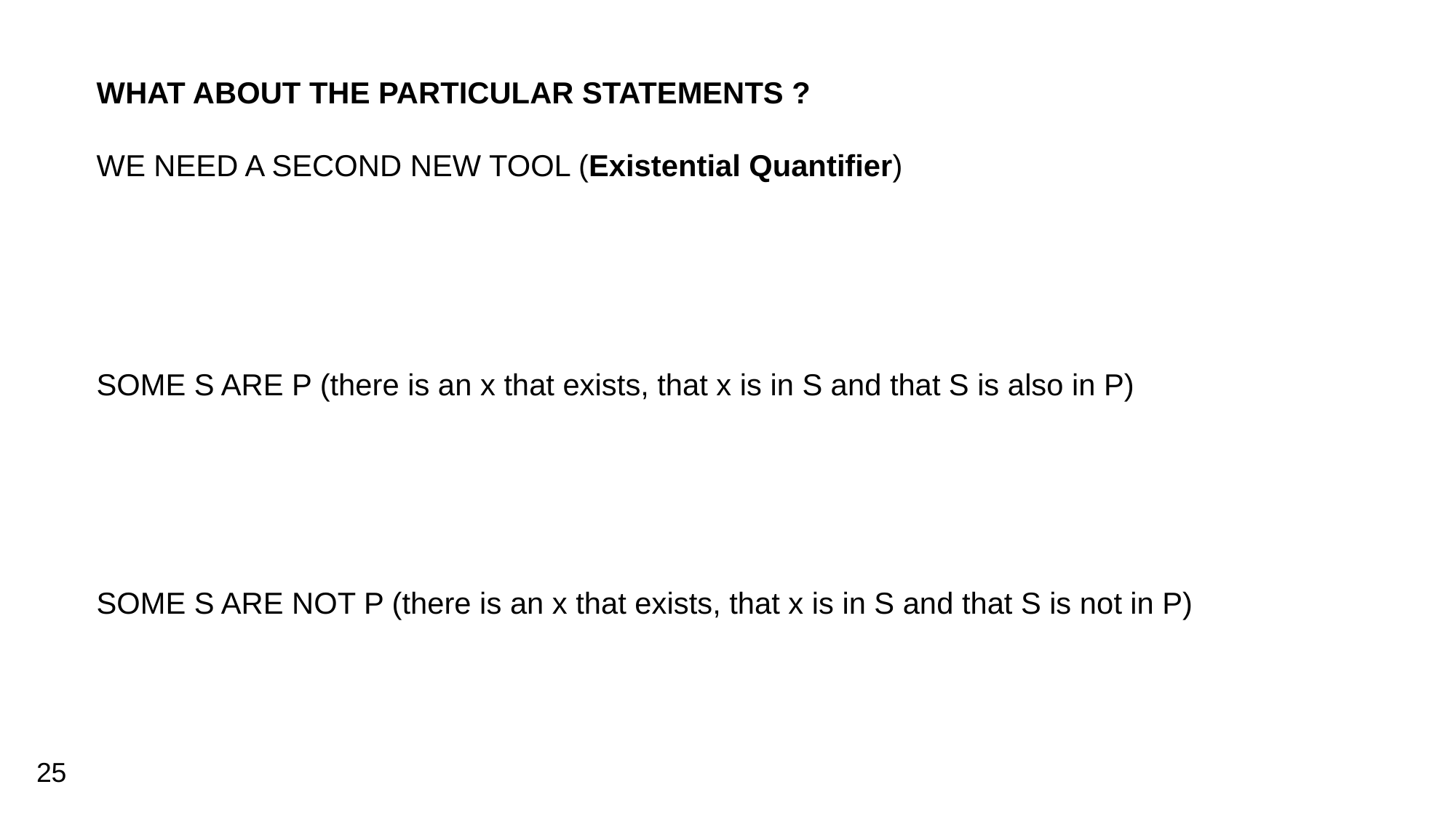

WHAT ABOUT THE PARTICULAR STATEMENTS ?

WE NEED A SECOND NEW TOOL (Existential Quantifier)

SOME S ARE P (there is an x that exists, that x is in S and that S is also in P)

SOME S ARE NOT P (there is an x that exists, that x is in S and that S is not in P)

25